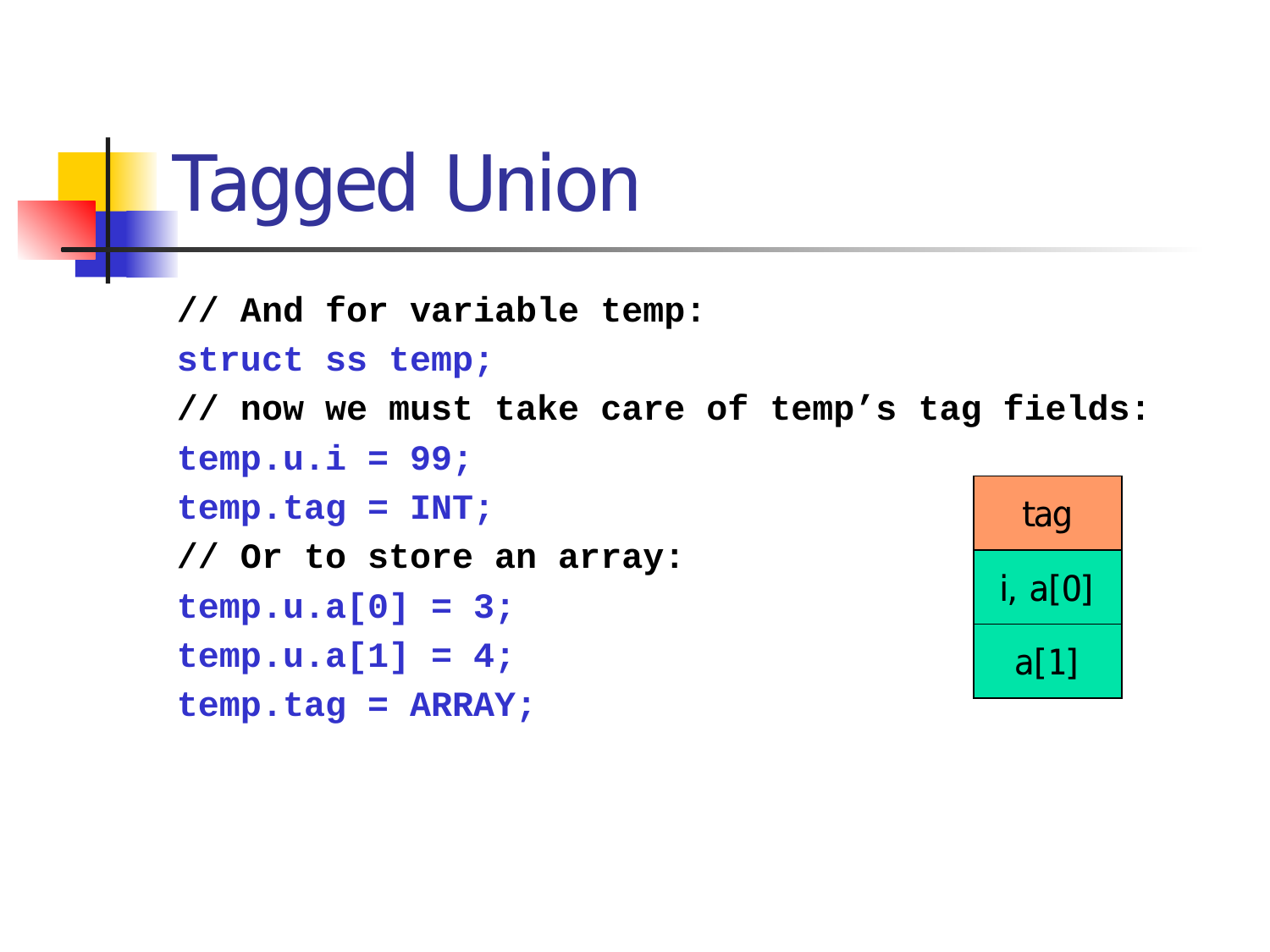

# Tagged Union
// And for variable temp:
struct ss temp;
// now we must take care of temp’s tag fields:
temp.u.i = 99;
temp.tag = INT;
// Or to store an array:
temp.u.a[0] = 3;
temp.u.a[1] = 4;
temp.tag = ARRAY;
tag
i, a[0]
a[1]